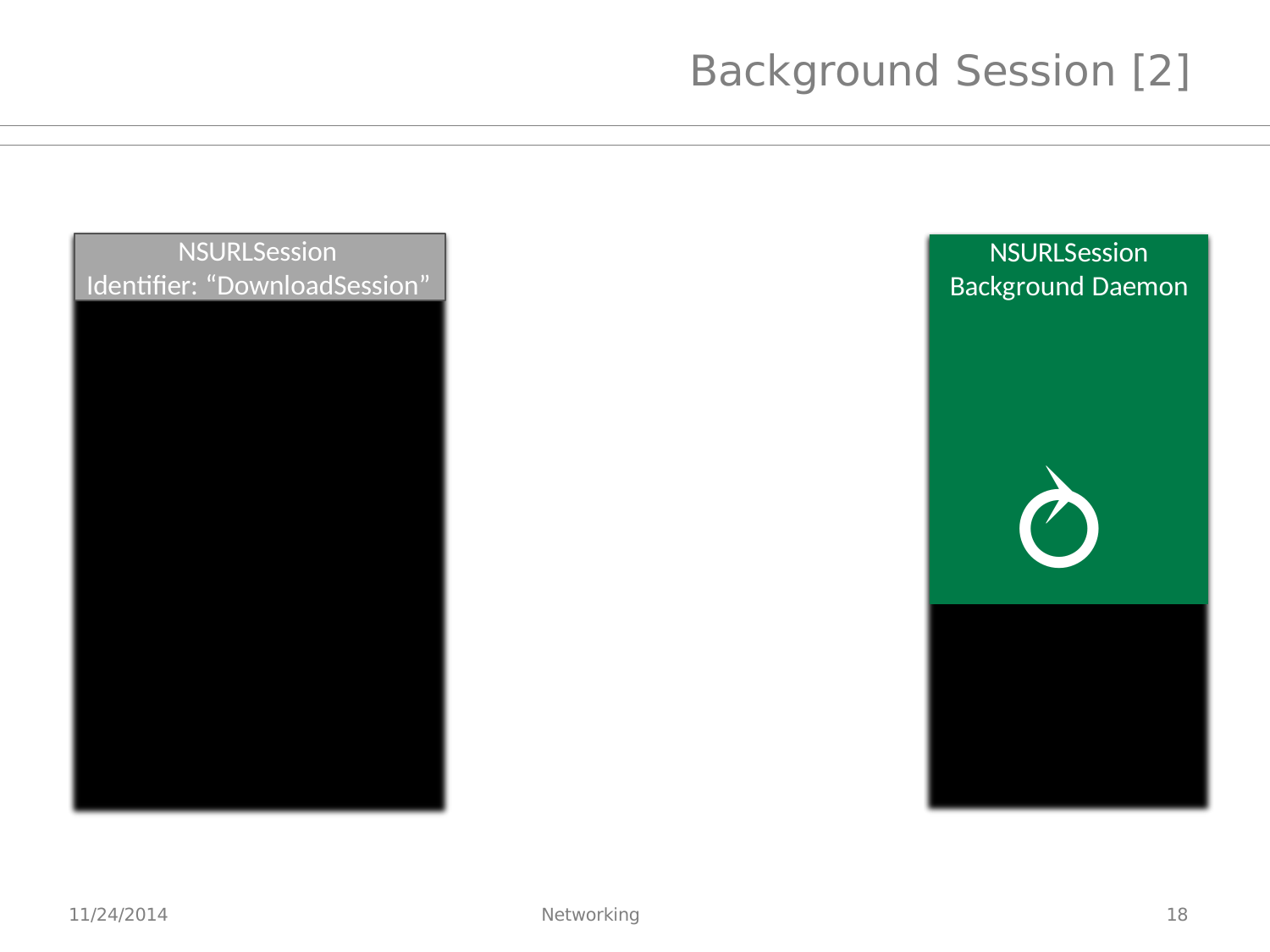

# Background Session [2]

NSURLSession Identifier: “DownloadSession”
NSURLSession Background Daemon

⥁
11/24/2014
Networking
18